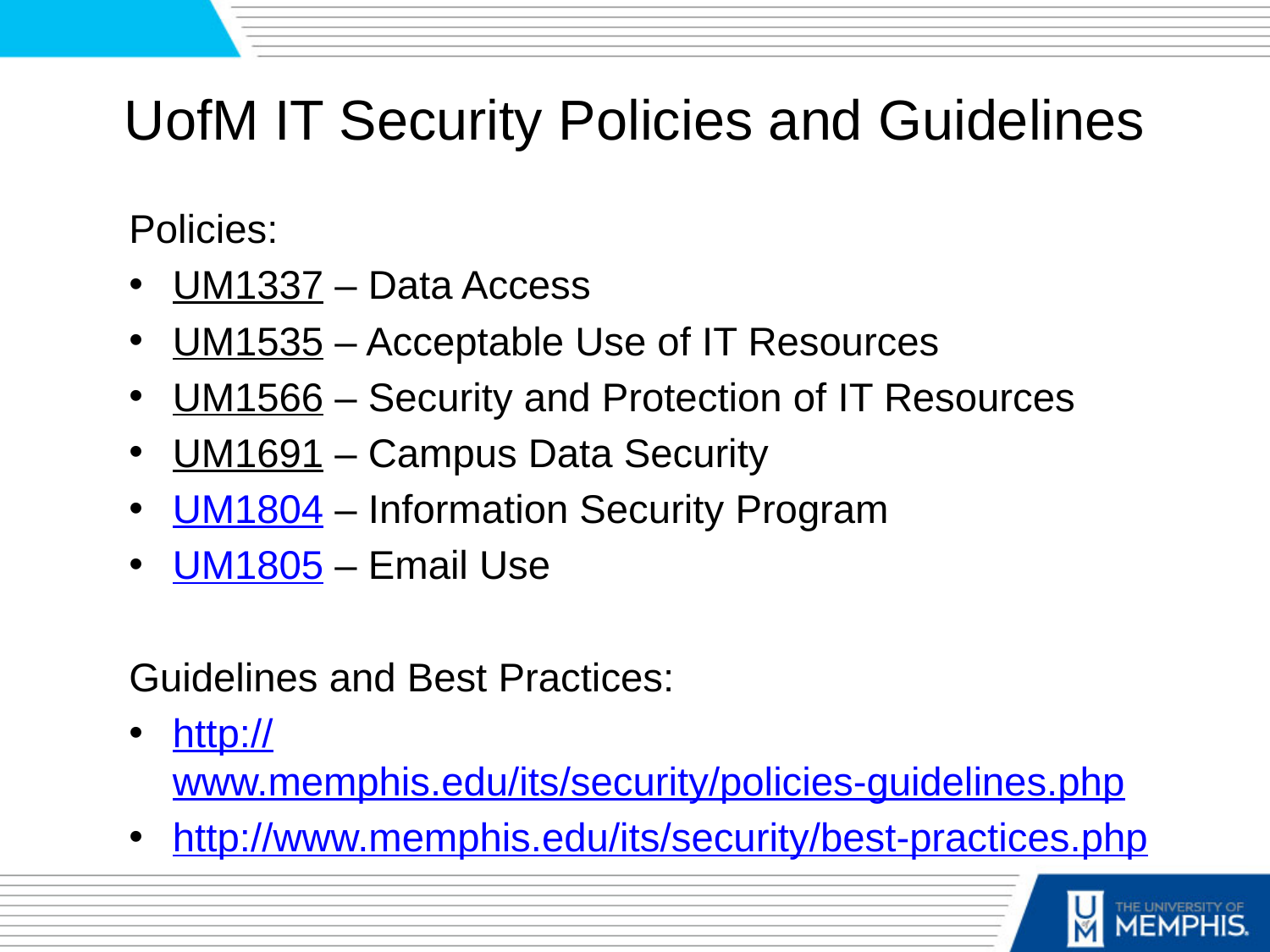

# UofM IT Security Policies and Guidelines
Policies:
UM1337 – Data Access
UM1535 – Acceptable Use of IT Resources
UM1566 – Security and Protection of IT Resources
UM1691 – Campus Data Security
UM1804 – Information Security Program
UM1805 – Email Use

Guidelines and Best Practices:
http://www.memphis.edu/its/security/policies-guidelines.php
http://www.memphis.edu/its/security/best-practices.php